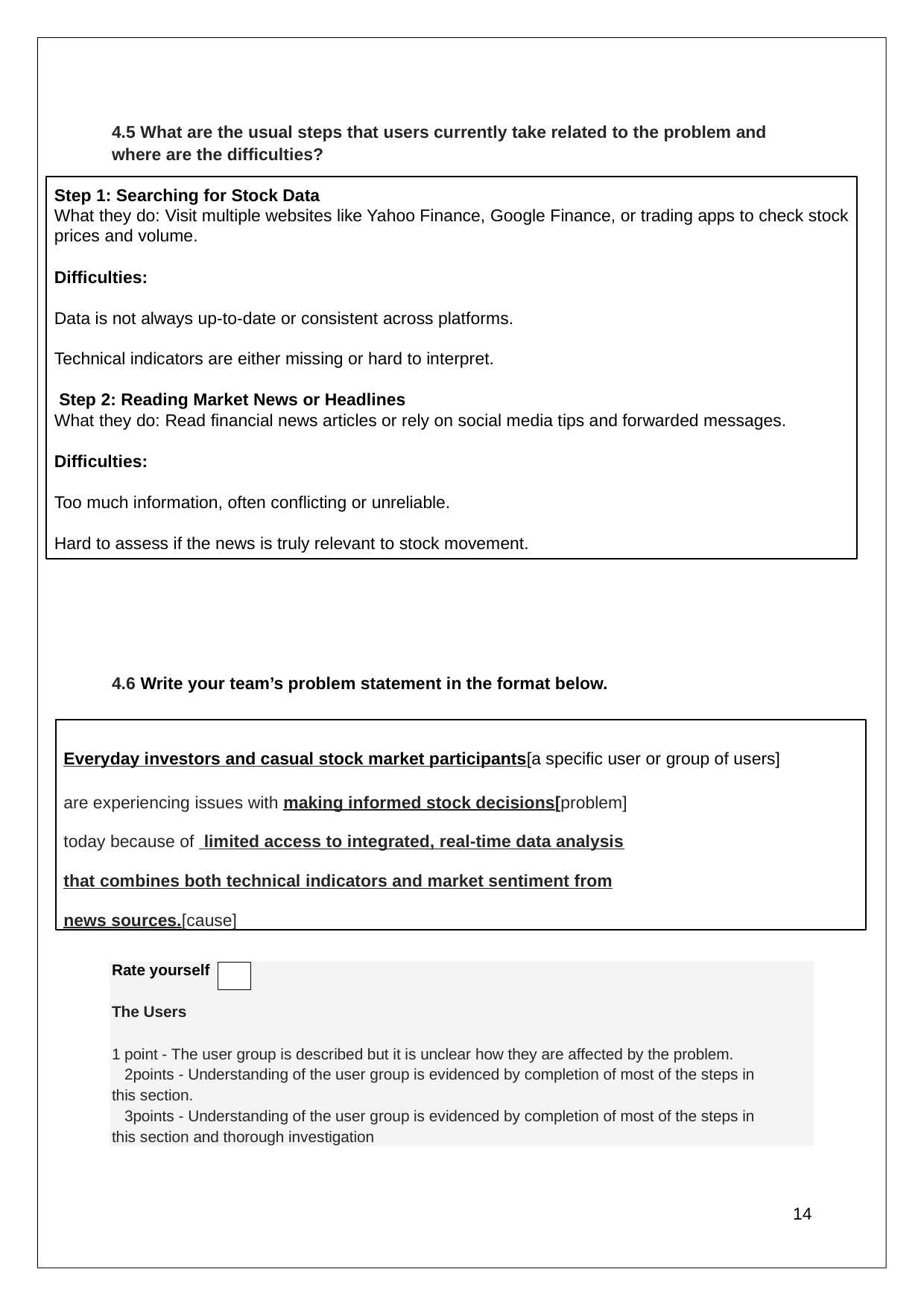

4.5 What are the usual steps that users currently take related to the problem and where are the difficulties?
Step 1: Searching for Stock Data
What they do: Visit multiple websites like Yahoo Finance, Google Finance, or trading apps to check stock prices and volume.
Difficulties:
Data is not always up-to-date or consistent across platforms.
Technical indicators are either missing or hard to interpret.
 Step 2: Reading Market News or Headlines
What they do: Read financial news articles or rely on social media tips and forwarded messages.
Difficulties:
Too much information, often conflicting or unreliable.
Hard to assess if the news is truly relevant to stock movement.
4.6 Write your team’s problem statement in the format below.

Everyday investors and casual stock market participants[a specific user or group of users]
are experiencing issues with making informed stock decisions[problem] today because of  limited access to integrated, real-time data analysis that combines both technical indicators and market sentiment from news sources.[cause]

Rate yourself

The Users

point - The user group is described but it is unclear how they are affected by the problem.
points - Understanding of the user group is evidenced by completion of most of the steps in this section.
points - Understanding of the user group is evidenced by completion of most of the steps in this section and thorough investigation

3
14